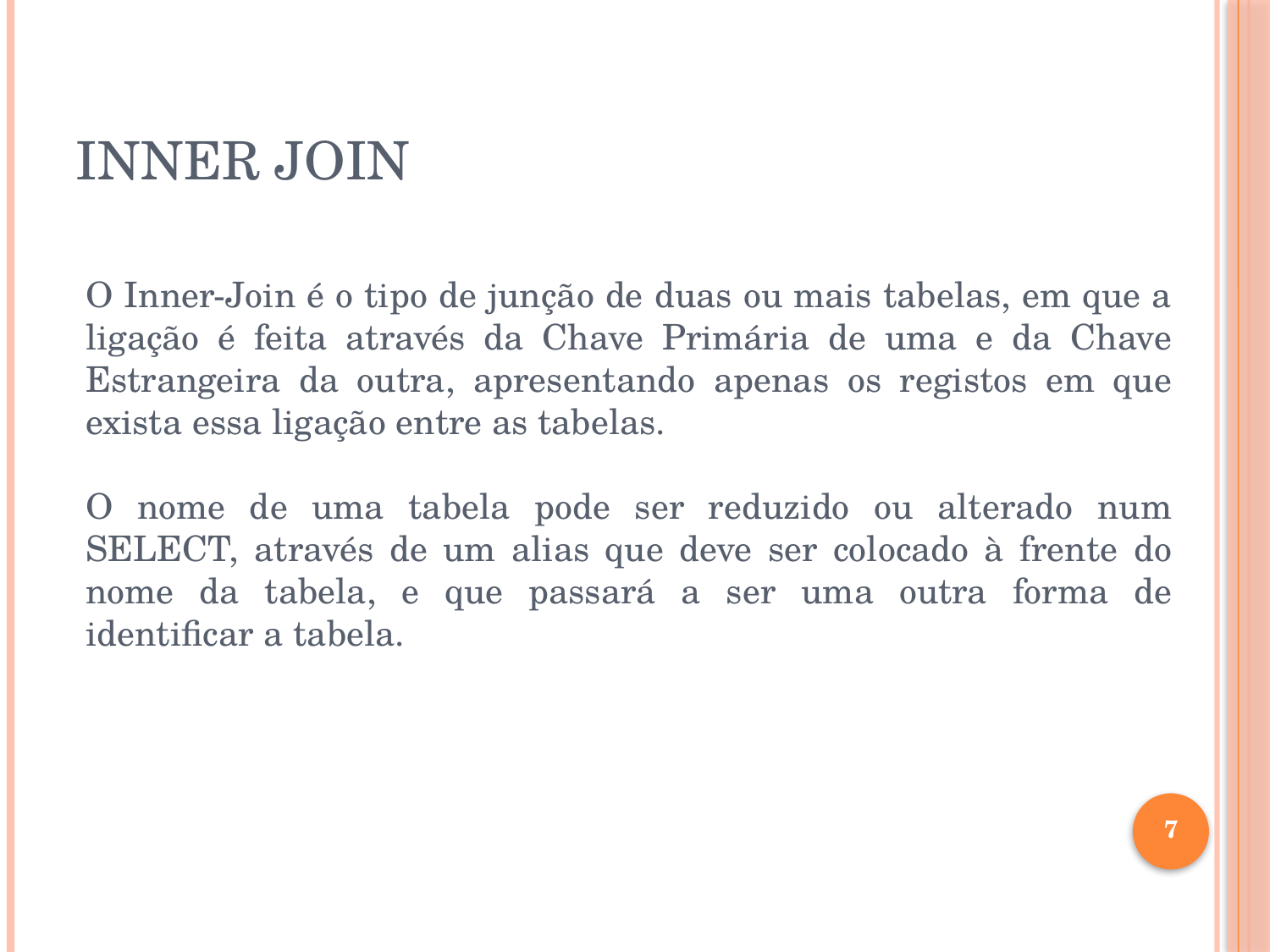

# Inner Join
O Inner-Join é o tipo de junção de duas ou mais tabelas, em que a ligação é feita através da Chave Primária de uma e da Chave Estrangeira da outra, apresentando apenas os registos em que exista essa ligação entre as tabelas.

O nome de uma tabela pode ser reduzido ou alterado num SELECT, através de um alias que deve ser colocado à frente do nome da tabela, e que passará a ser uma outra forma de identificar a tabela.
7